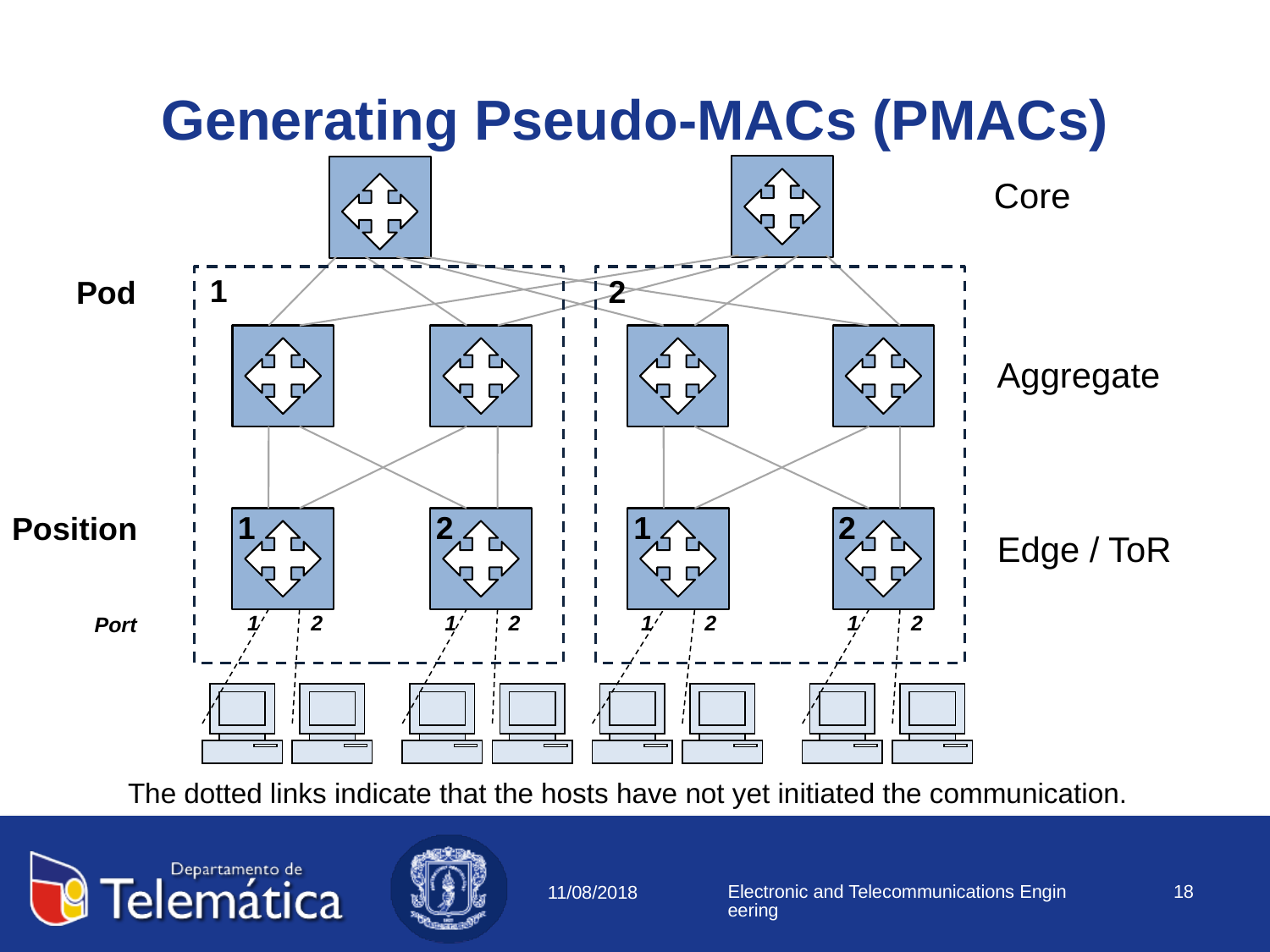

# Generating Pseudo-MACs (PMACs)

Core
1
2
Pod

Aggregate
1
2
1
2
Position
Edge / ToR
1
2
1
2
1
2
1
2
Port

The dotted links indicate that the hosts have not yet initiated the communication.
Electronic and Telecommunications Engineering
18
11/08/2018